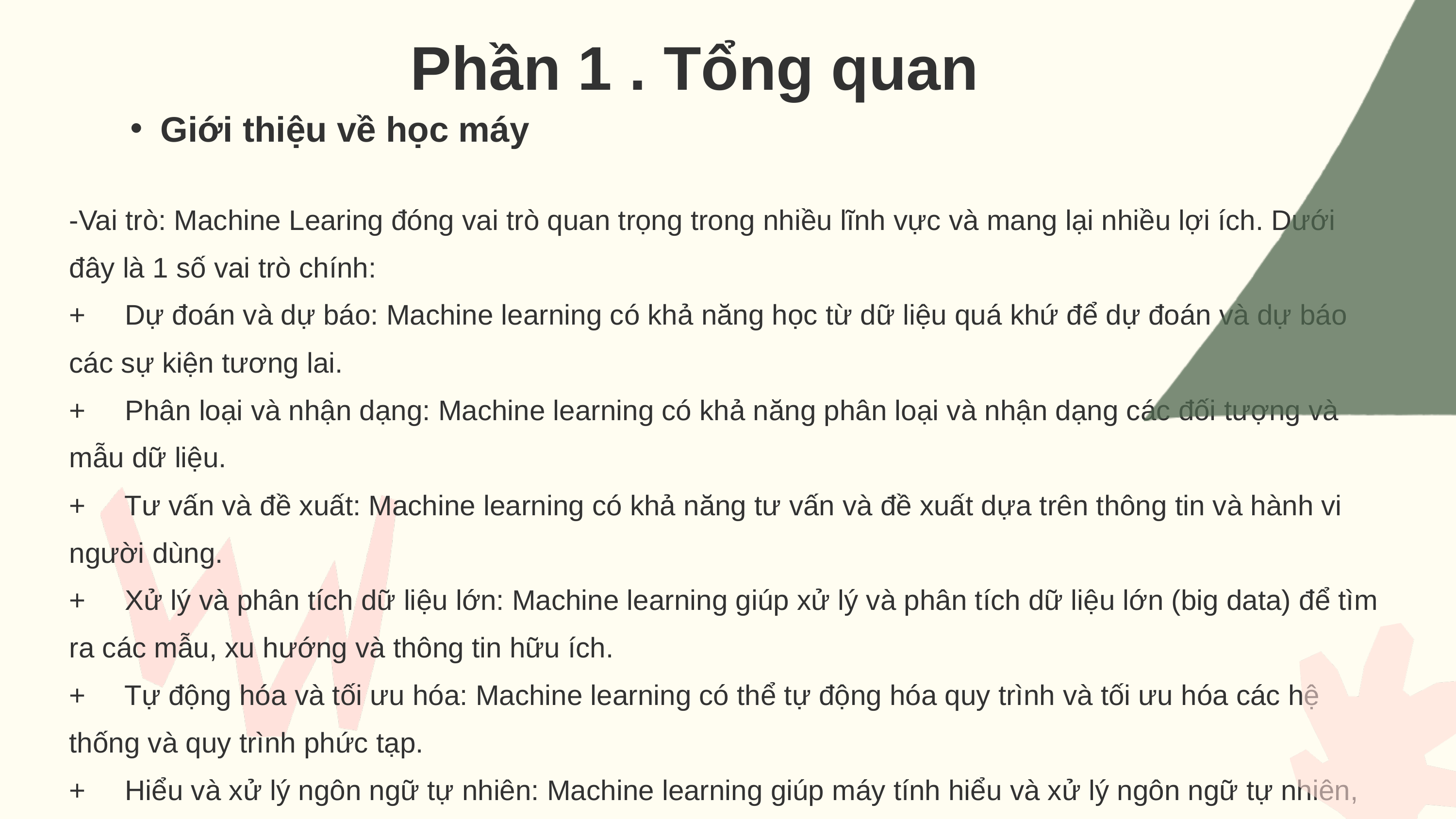

Phần 1 . Tổng quan
Giới thiệu về học máy
-Vai trò: Machine Learing đóng vai trò quan trọng trong nhiều lĩnh vực và mang lại nhiều lợi ích. Dưới đây là 1 số vai trò chính:
+     Dự đoán và dự báo: Machine learning có khả năng học từ dữ liệu quá khứ để dự đoán và dự báo các sự kiện tương lai.
+     Phân loại và nhận dạng: Machine learning có khả năng phân loại và nhận dạng các đối tượng và mẫu dữ liệu.
+     Tư vấn và đề xuất: Machine learning có khả năng tư vấn và đề xuất dựa trên thông tin và hành vi người dùng.
+     Xử lý và phân tích dữ liệu lớn: Machine learning giúp xử lý và phân tích dữ liệu lớn (big data) để tìm ra các mẫu, xu hướng và thông tin hữu ích.
+     Tự động hóa và tối ưu hóa: Machine learning có thể tự động hóa quy trình và tối ưu hóa các hệ thống và quy trình phức tạp.
+     Hiểu và xử lý ngôn ngữ tự nhiên: Machine learning giúp máy tính hiểu và xử lý ngôn ngữ tự nhiên, từ việc nhận dạng và tự động sinh văn bản đến dịch máy và phân tích ý kiến.